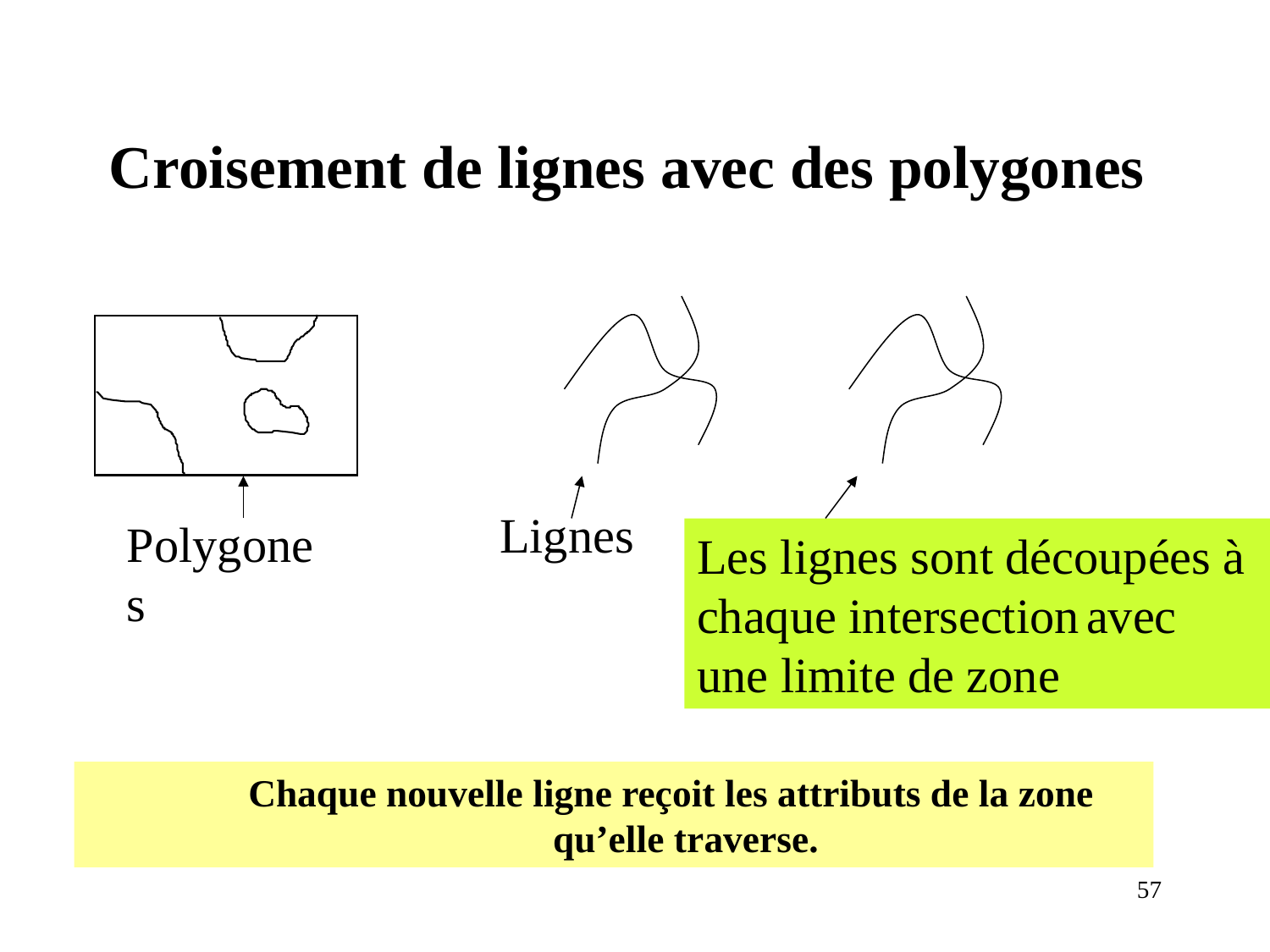

# Croisement de lignes avec des polygones

Lignes
Polygones
Les lignes sont découpées à
chaque intersection avec une limite de zone
Chaque nouvelle ligne reçoit les attributs de la zone qu’elle traverse.
57